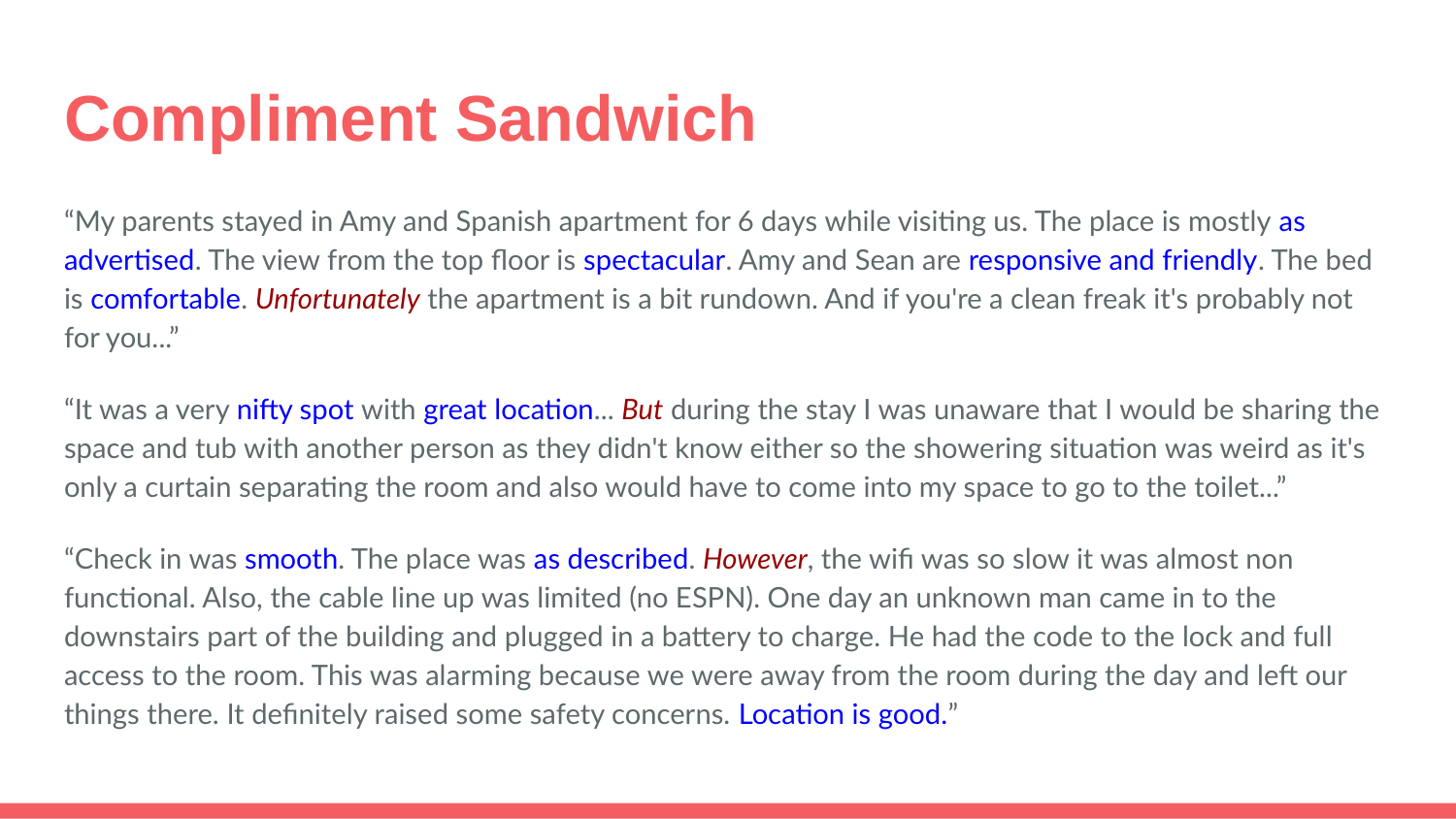

# Compliment Sandwich
“My parents stayed in Amy and Spanish apartment for 6 days while visiting us. The place is mostly as advertised. The view from the top floor is spectacular. Amy and Sean are responsive and friendly. The bed is comfortable. Unfortunately the apartment is a bit rundown. And if you're a clean freak it's probably not for you...”
“It was a very nifty spot with great location... But during the stay I was unaware that I would be sharing the space and tub with another person as they didn't know either so the showering situation was weird as it's only a curtain separating the room and also would have to come into my space to go to the toilet...”
“Check in was smooth. The place was as described. However, the wifi was so slow it was almost non functional. Also, the cable line up was limited (no ESPN). One day an unknown man came in to the downstairs part of the building and plugged in a battery to charge. He had the code to the lock and full access to the room. This was alarming because we were away from the room during the day and left our things there. It definitely raised some safety concerns. Location is good.”